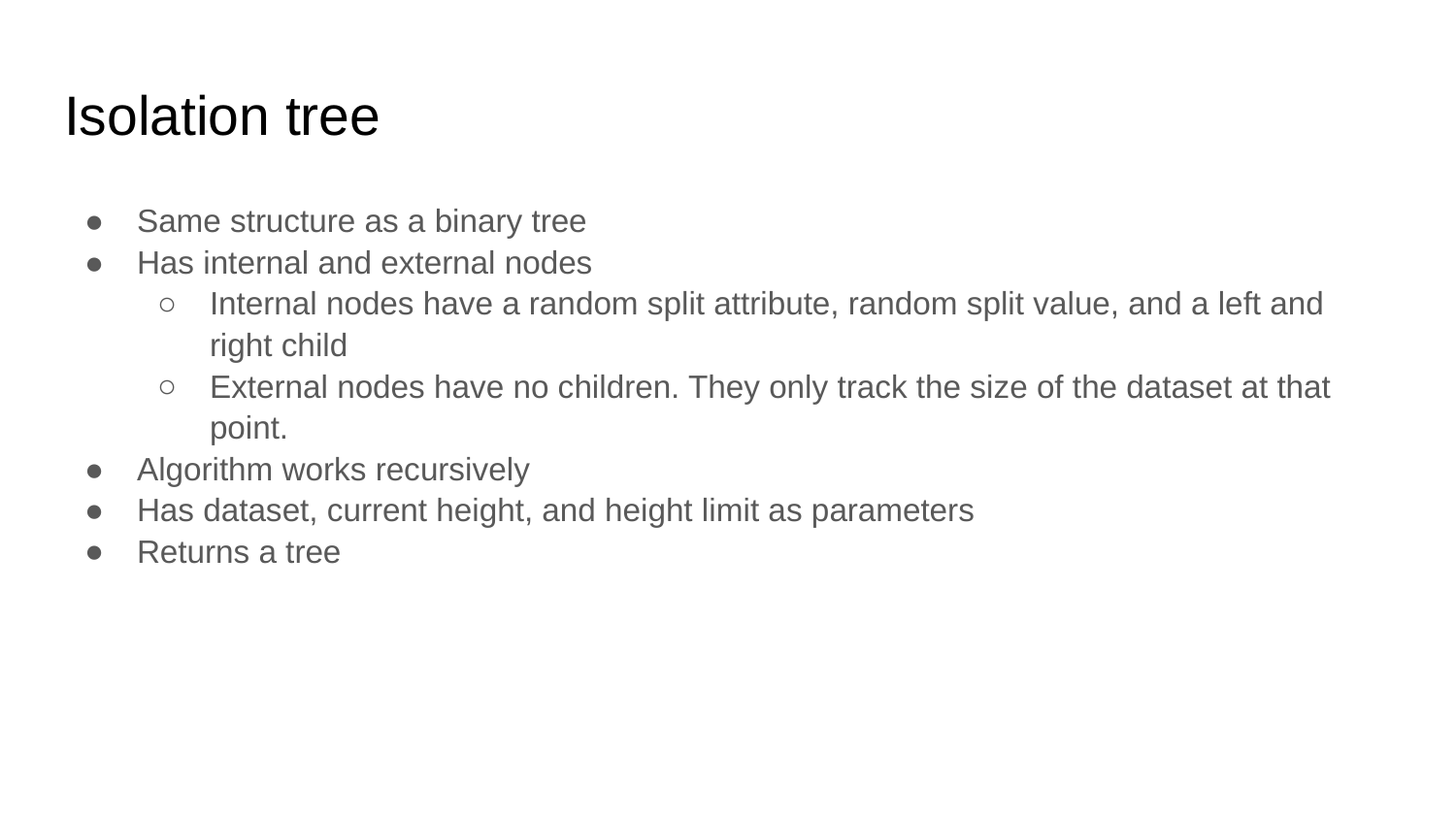

# Isolation tree
Same structure as a binary tree
Has internal and external nodes
Internal nodes have a random split attribute, random split value, and a left and right child
External nodes have no children. They only track the size of the dataset at that point.
Algorithm works recursively
Has dataset, current height, and height limit as parameters
Returns a tree